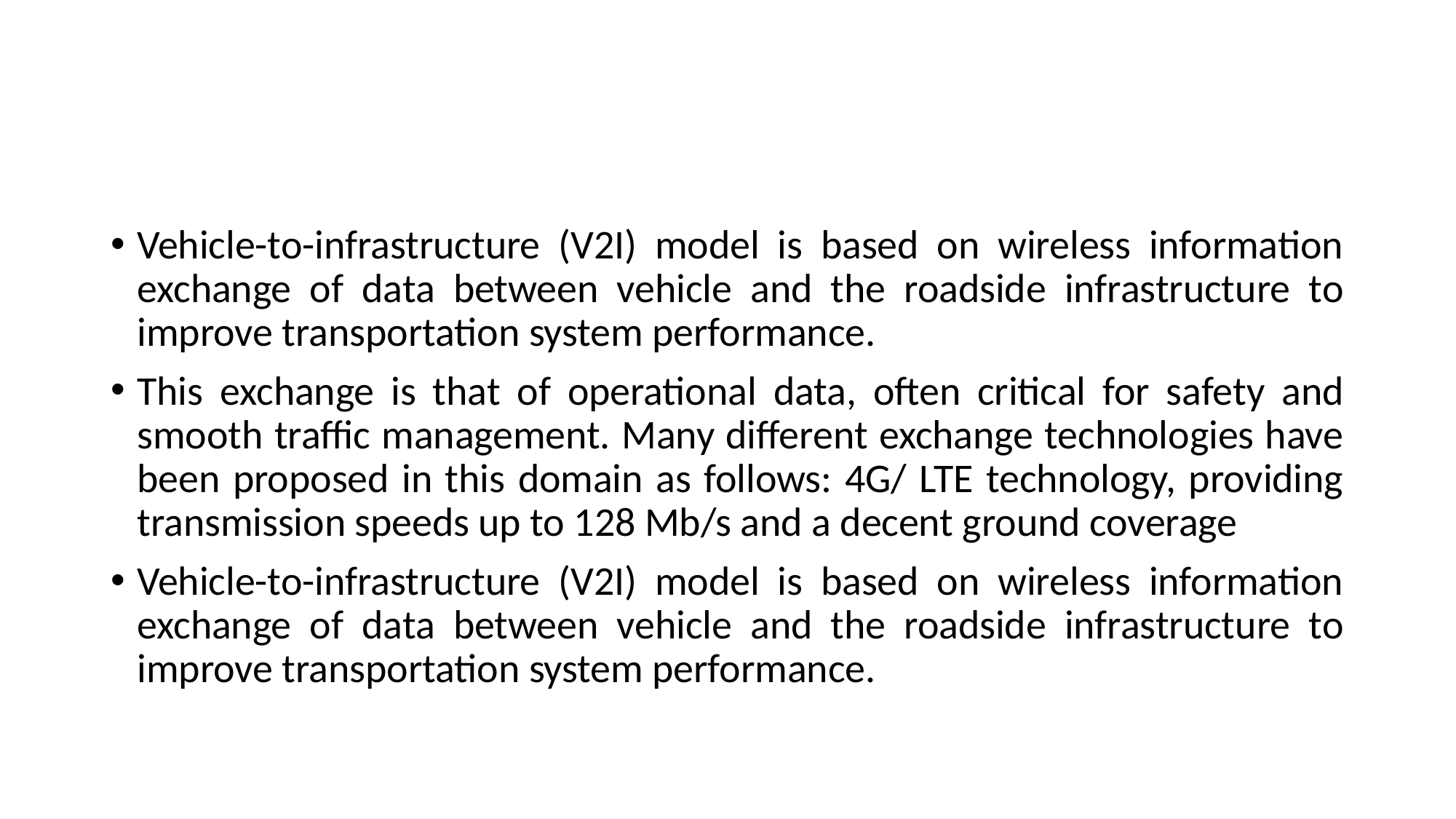

#
Vehicle-to-infrastructure (V2I) model is based on wireless information exchange of data between vehicle and the roadside infrastructure to improve transportation system performance.
This exchange is that of operational data, often critical for safety and smooth traffic management. Many different exchange technologies have been proposed in this domain as follows: 4G/ LTE technology, providing transmission speeds up to 128 Mb/s and a decent ground coverage
Vehicle-to-infrastructure (V2I) model is based on wireless information exchange of data between vehicle and the roadside infrastructure to improve transportation system performance.